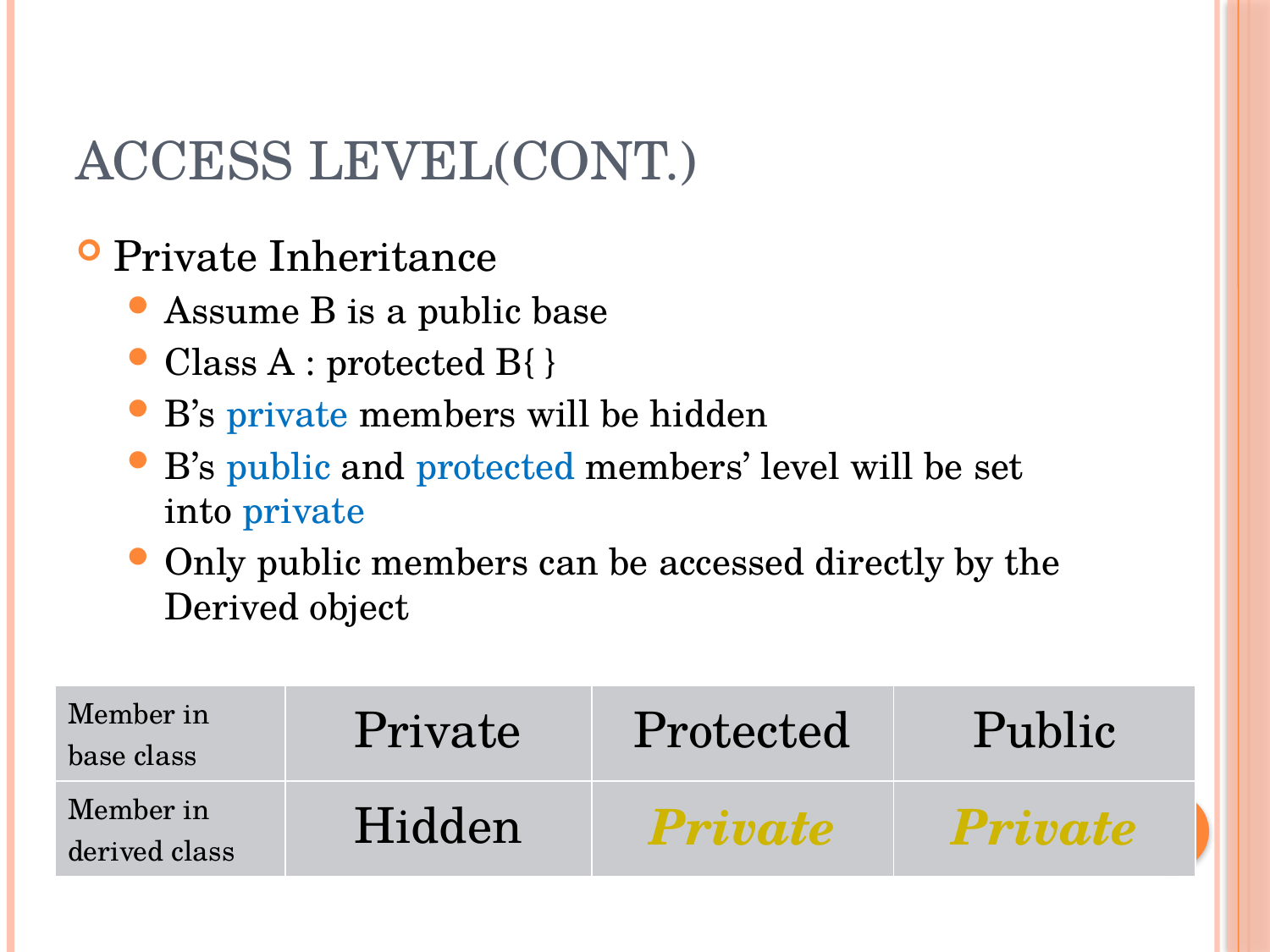

# Access level(cont.)
Private Inheritance
Assume B is a public base
Class A : protected B{ }
B’s private members will be hidden
B’s public and protected members’ level will be set into private
Only public members can be accessed directly by the Derived object

| Member in base class | Private | Protected | Public |
| --- | --- | --- | --- |
| Member in derived class | Hidden | Private | Private |